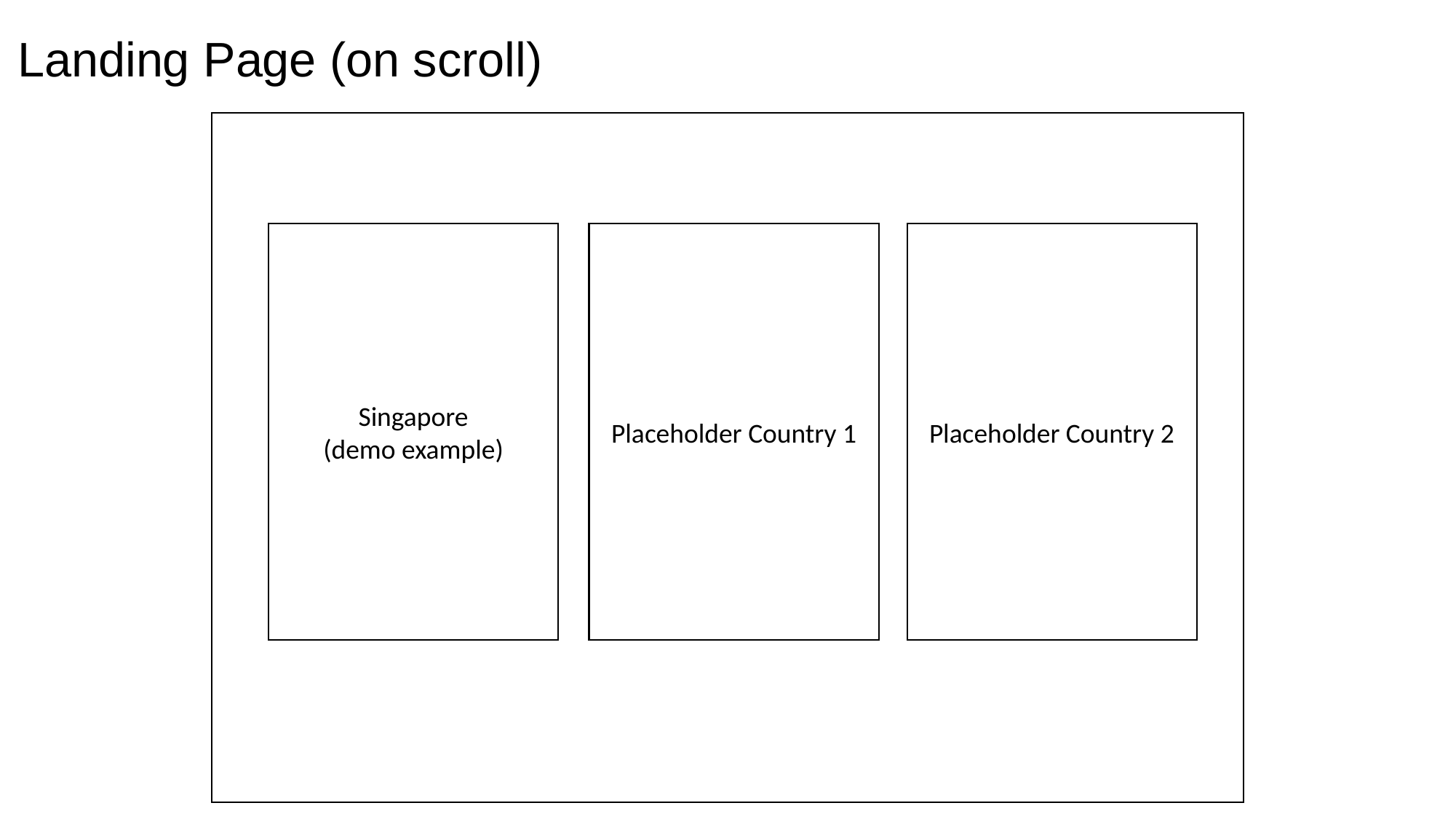

# Landing Page (on scroll)

Singapore
(demo example)
Placeholder Country 1
Placeholder Country 2